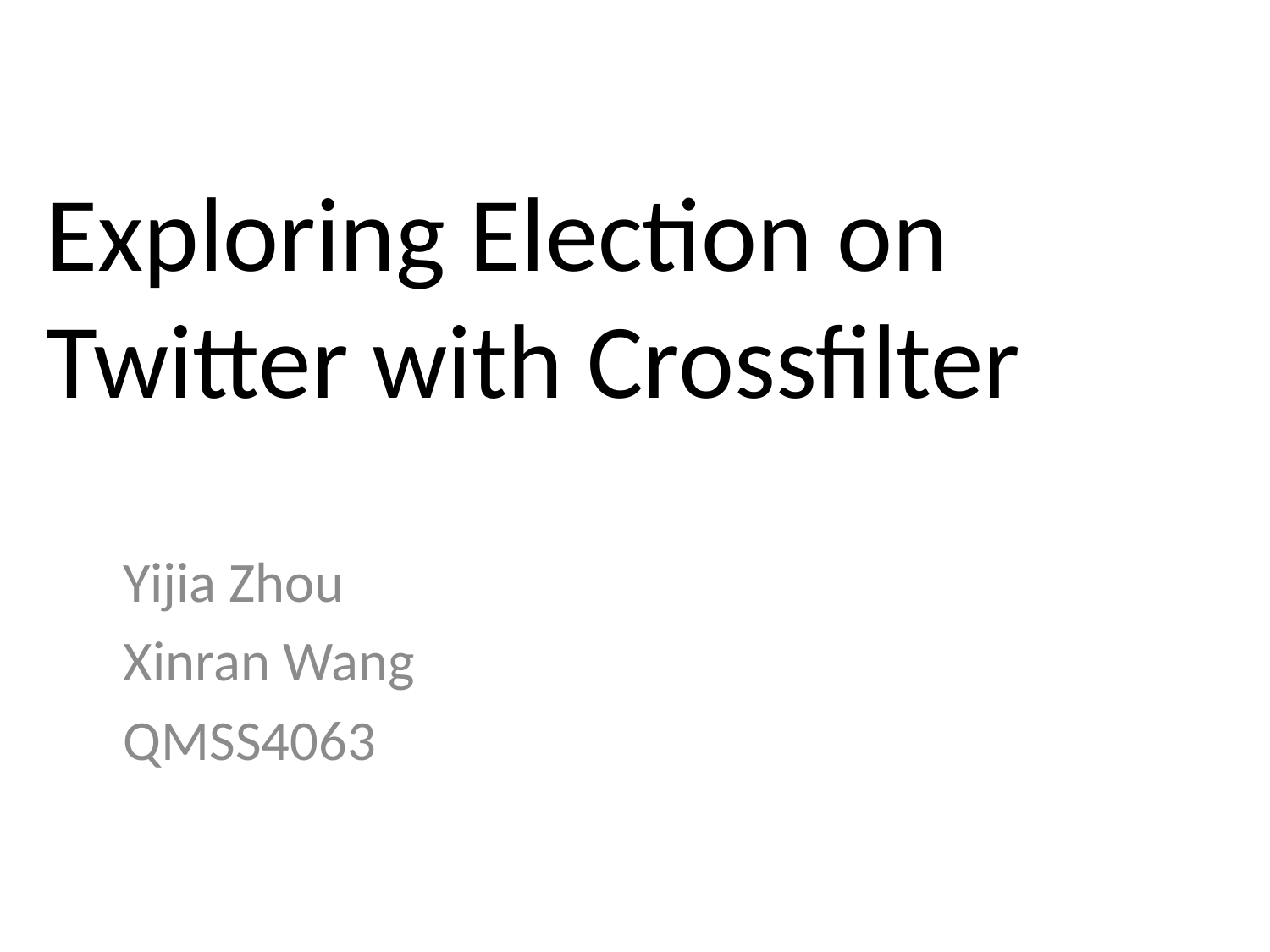

# Exploring Election on Twitter with Crossfilter
Yijia Zhou
Xinran Wang
QMSS4063